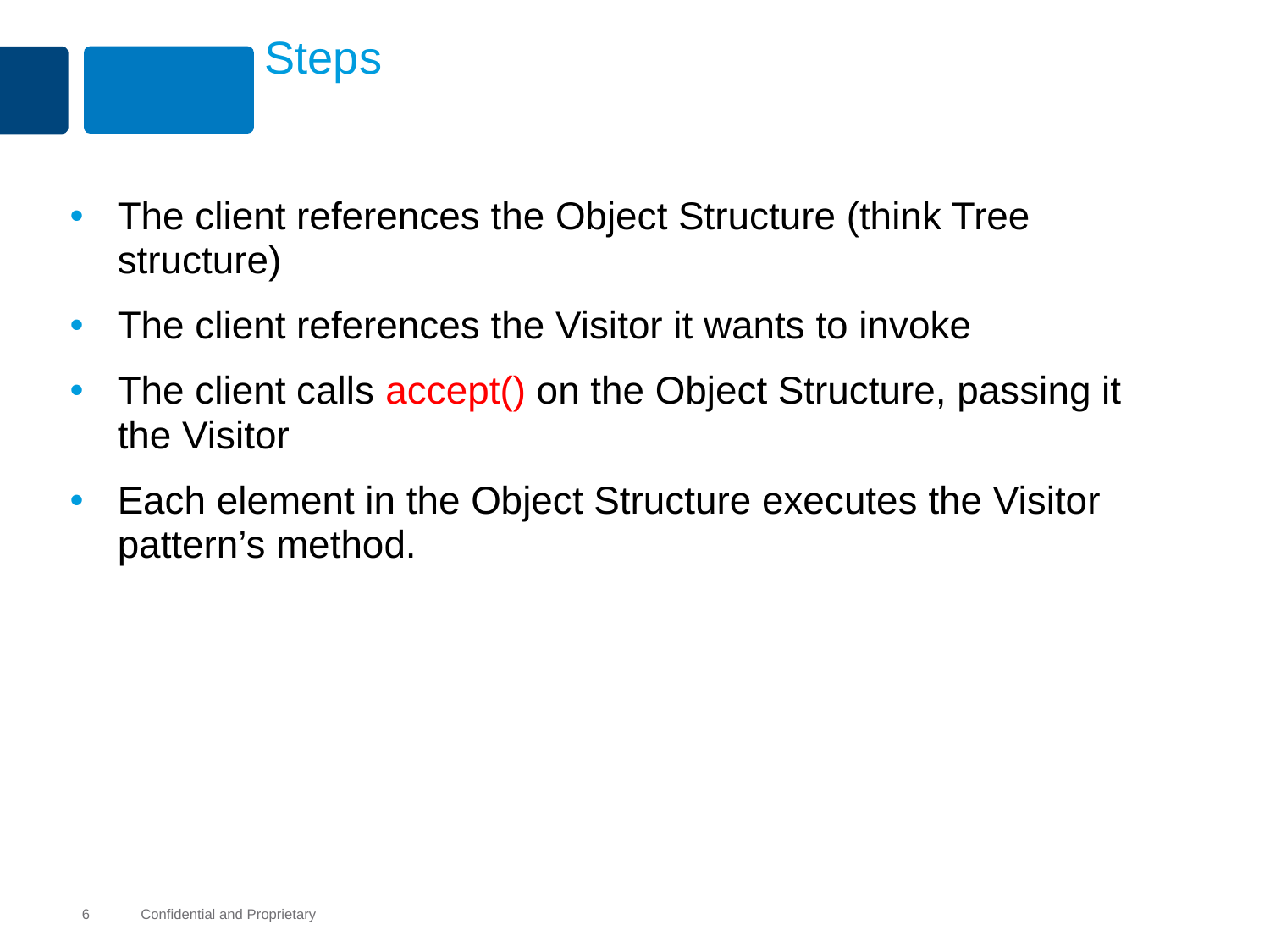

# Steps
The client references the Object Structure (think Tree structure)
The client references the Visitor it wants to invoke
The client calls accept() on the Object Structure, passing it the Visitor
Each element in the Object Structure executes the Visitor pattern’s method.